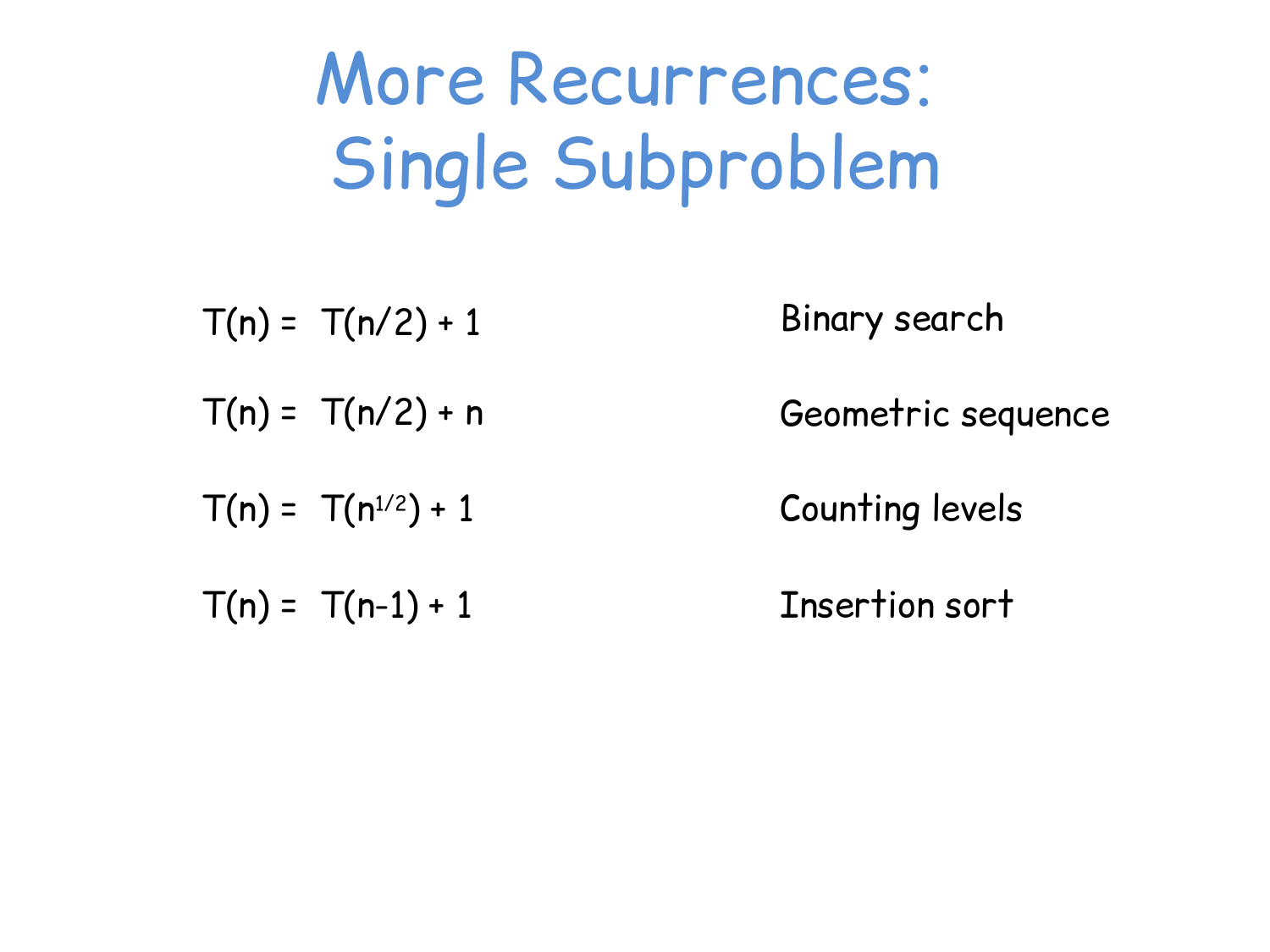

# More Recurrences: Single Subproblem
Binary search
T(n) =  T(n/2) + 1
T(n) =  T(n/2) + n
Geometric sequence
T(n) =  T(n1/2) + 1
Counting levels
Insertion sort
T(n) =  T(n-1) + 1